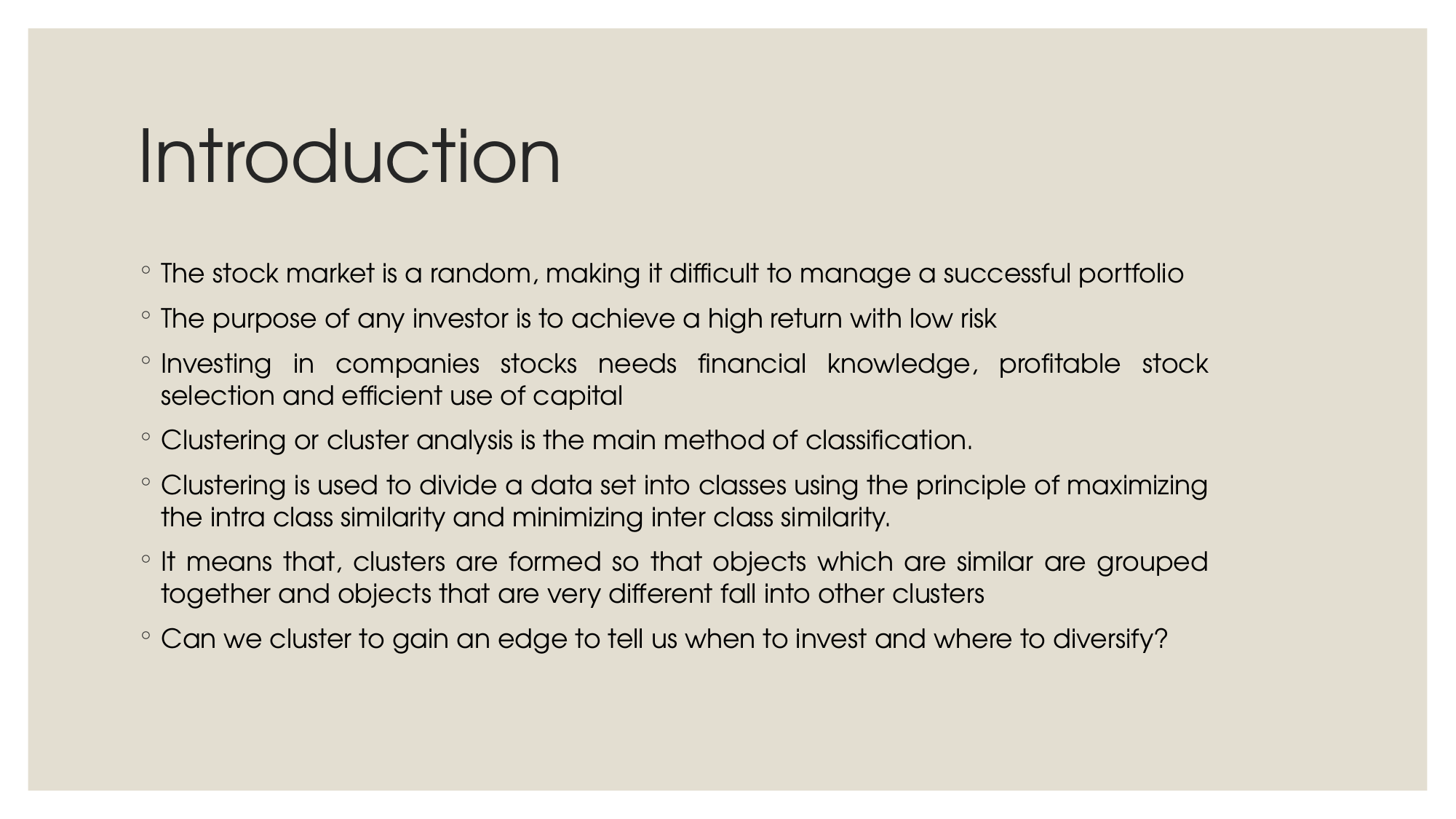

# Introduction
The stock market is a random, making it difficult to manage a successful portfolio
The purpose of any investor is to achieve a high return with low risk
Investing in companies stocks needs financial knowledge, profitable stock selection and efficient use of capital
Clustering or cluster analysis is the main method of classification.
Clustering is used to divide a data set into classes using the principle of maximizing the intra class similarity and minimizing inter class similarity.
It means that, clusters are formed so that objects which are similar are grouped together and objects that are very different fall into other clusters
Can we cluster to gain an edge to tell us when to invest and where to diversify?